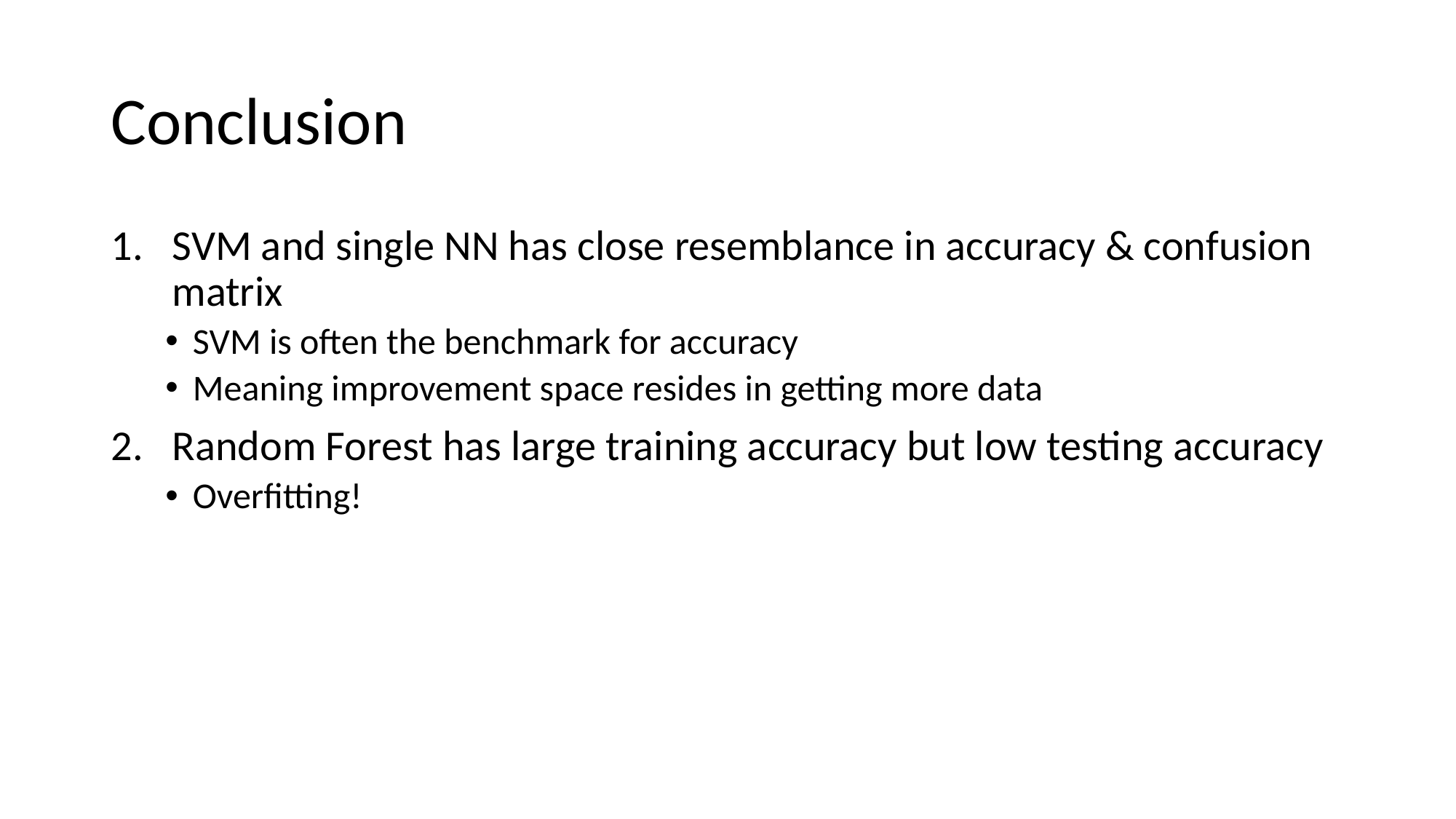

# Conclusion
SVM and single NN has close resemblance in accuracy & confusion matrix
SVM is often the benchmark for accuracy
Meaning improvement space resides in getting more data
Random Forest has large training accuracy but low testing accuracy
Overfitting!